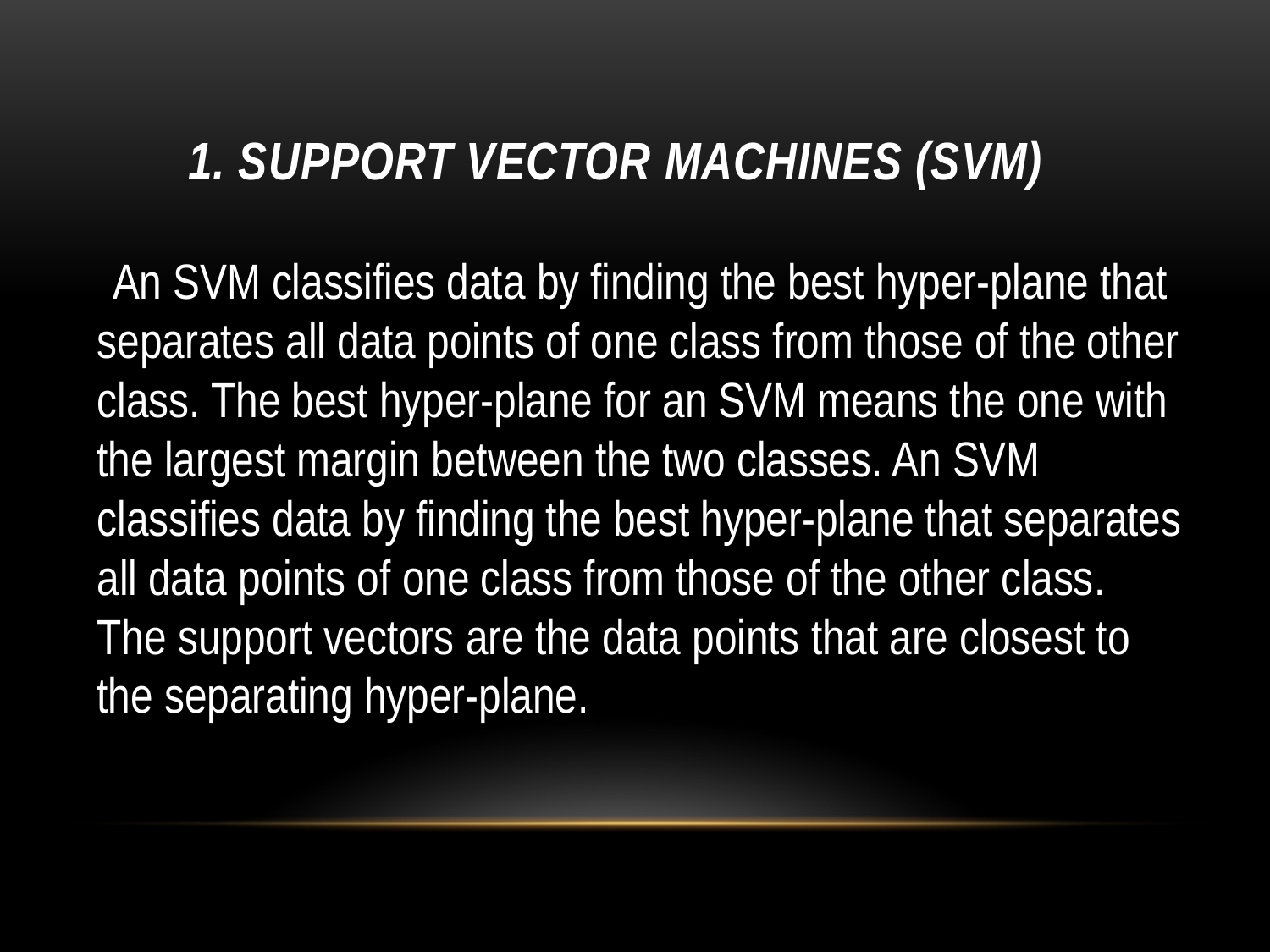

# 1. Support Vector Machines (SVM)
An SVM classifies data by finding the best hyper-plane that
separates all data points of one class from those of the other
class. The best hyper-plane for an SVM means the one with
the largest margin between the two classes. An SVM
classifies data by finding the best hyper-plane that separates all data points of one class from those of the other class. The support vectors are the data points that are closest to the separating hyper-plane.